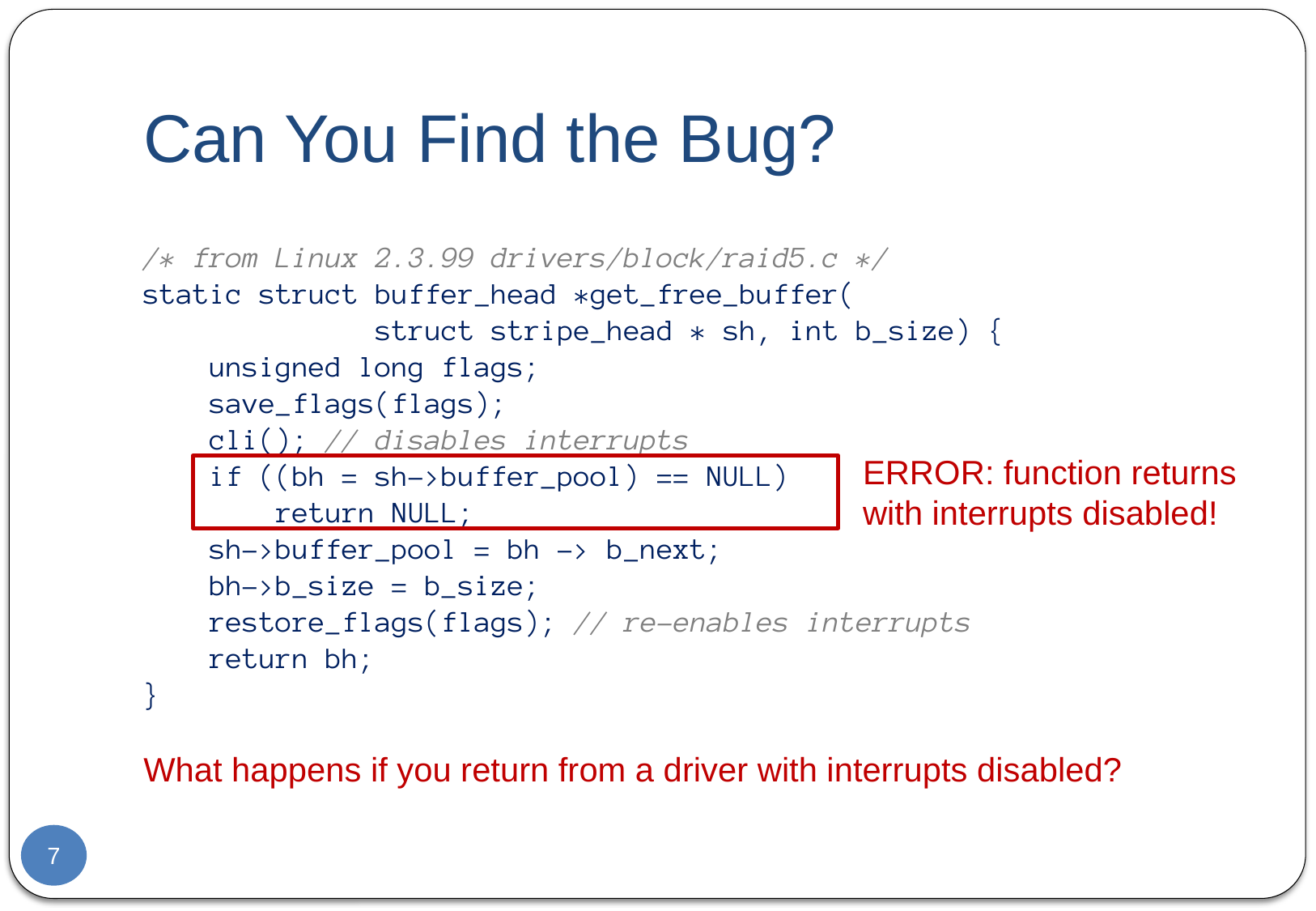

# Can You Find the Bug?
/* from Linux 2.3.99 drivers/block/raid5.c */
static struct buffer_head *get_free_buffer(
              struct stripe_head * sh, int b_size) {
    unsigned long flags;
    save_flags(flags);
    cli(); // disables interrupts
    if ((bh = sh->buffer_pool) == NULL)
        return NULL;
    sh->buffer_pool = bh -> b_next;
    bh->b_size = b_size;
    restore_flags(flags); // re-enables interrupts
    return bh;
}
ERROR: function returns with interrupts disabled!

What happens if you return from a driver with interrupts disabled?
7